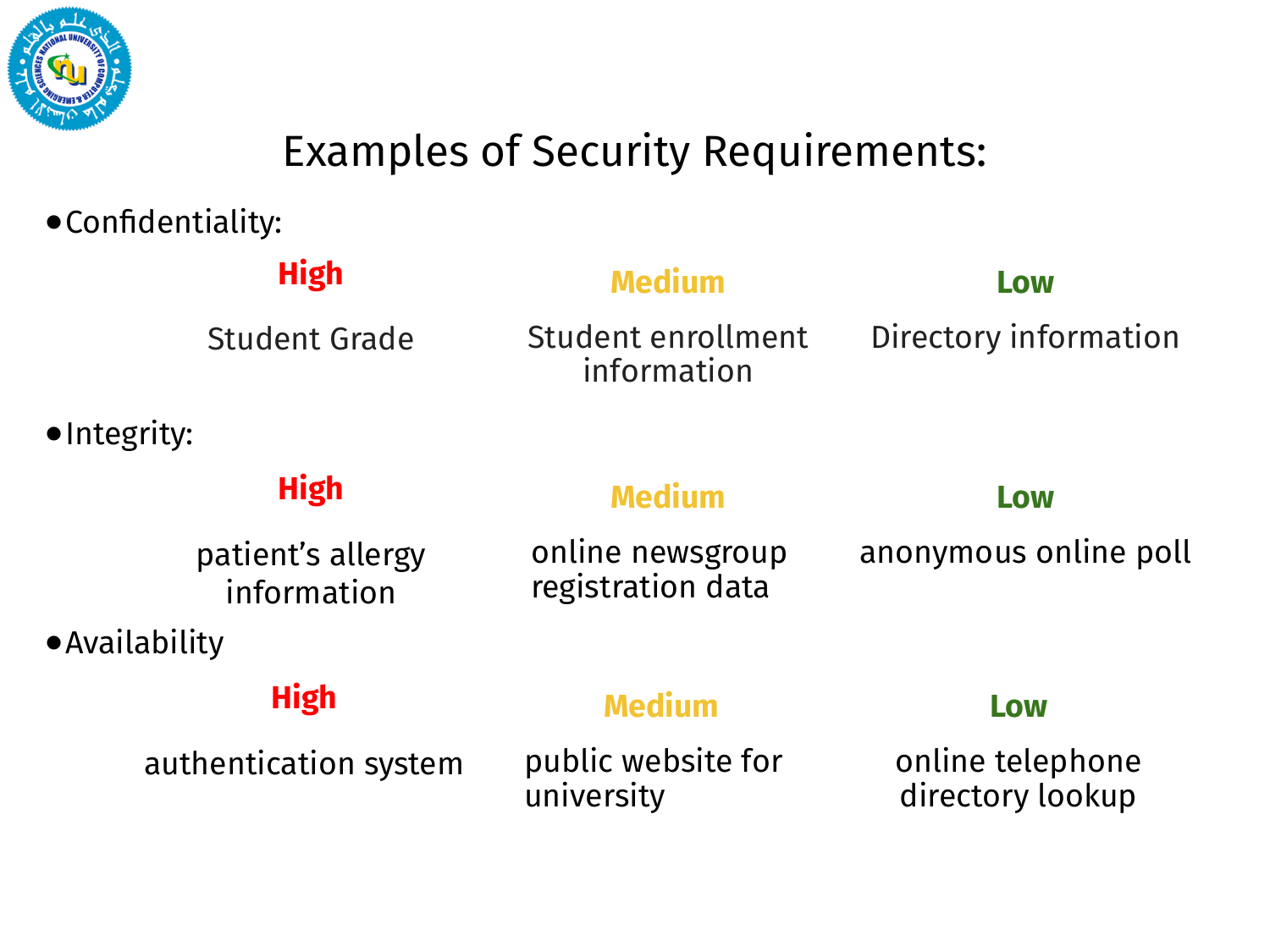

# Examples of Security Requirements:
Confidentiality:

| High | Medium | Low |
| --- | --- | --- |
| Student Grade | Student enrollment information | Directory information |
Integrity:

| High | Medium | Low |
| --- | --- | --- |
| patient’s allergy information | online newsgroup registration data | anonymous online poll |
Availability

| High | Medium | Low |
| --- | --- | --- |
| authentication system | public website for university | online telephone directory lookup |